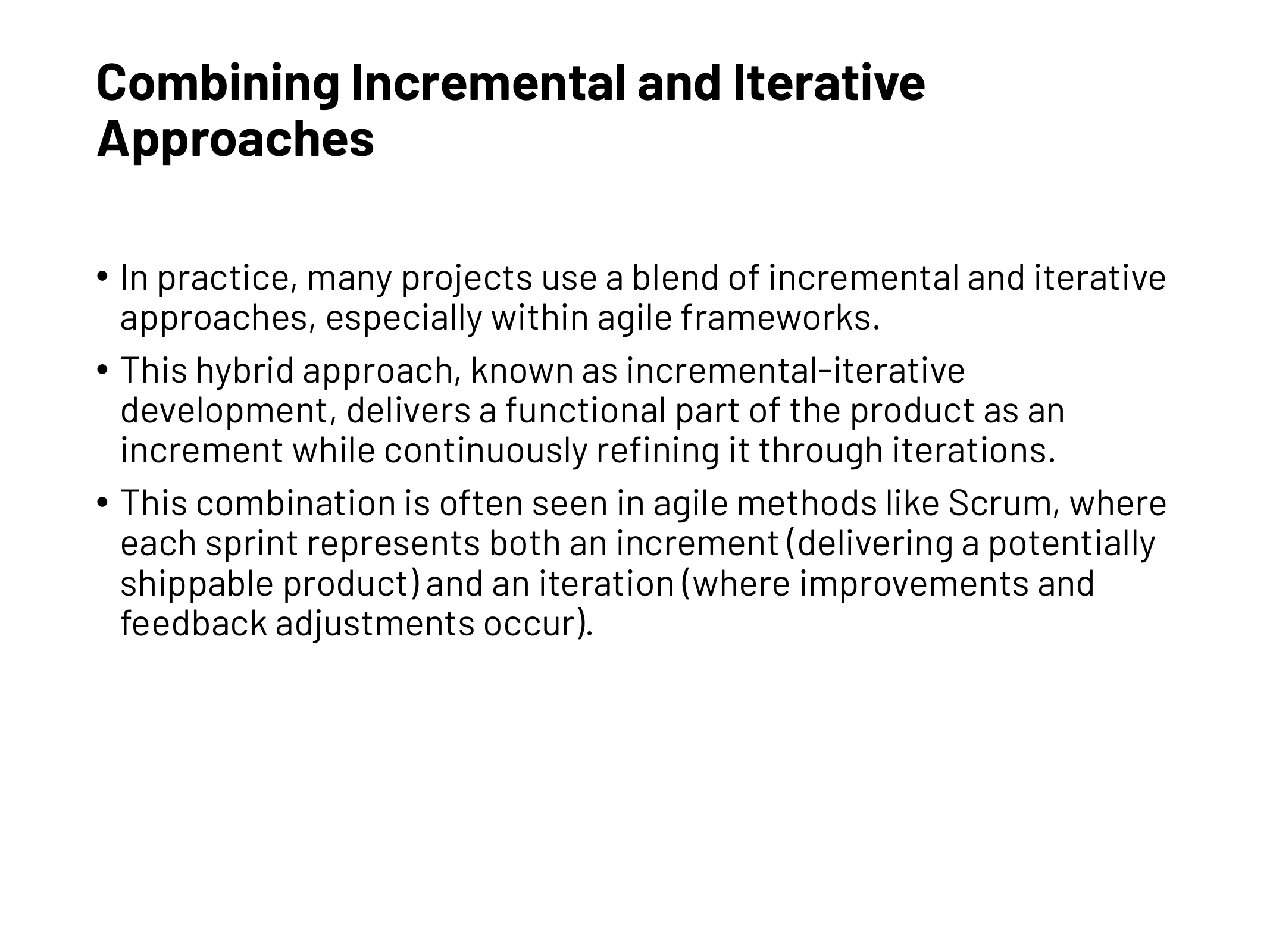

# Combining Incremental and Iterative Approaches
In practice, many projects use a blend of incremental and iterative approaches, especially within agile frameworks.
This hybrid approach, known as incremental-iterative development, delivers a functional part of the product as an increment while continuously refining it through iterations.
This combination is often seen in agile methods like Scrum, where each sprint represents both an increment (delivering a potentially shippable product) and an iteration (where improvements and feedback adjustments occur).